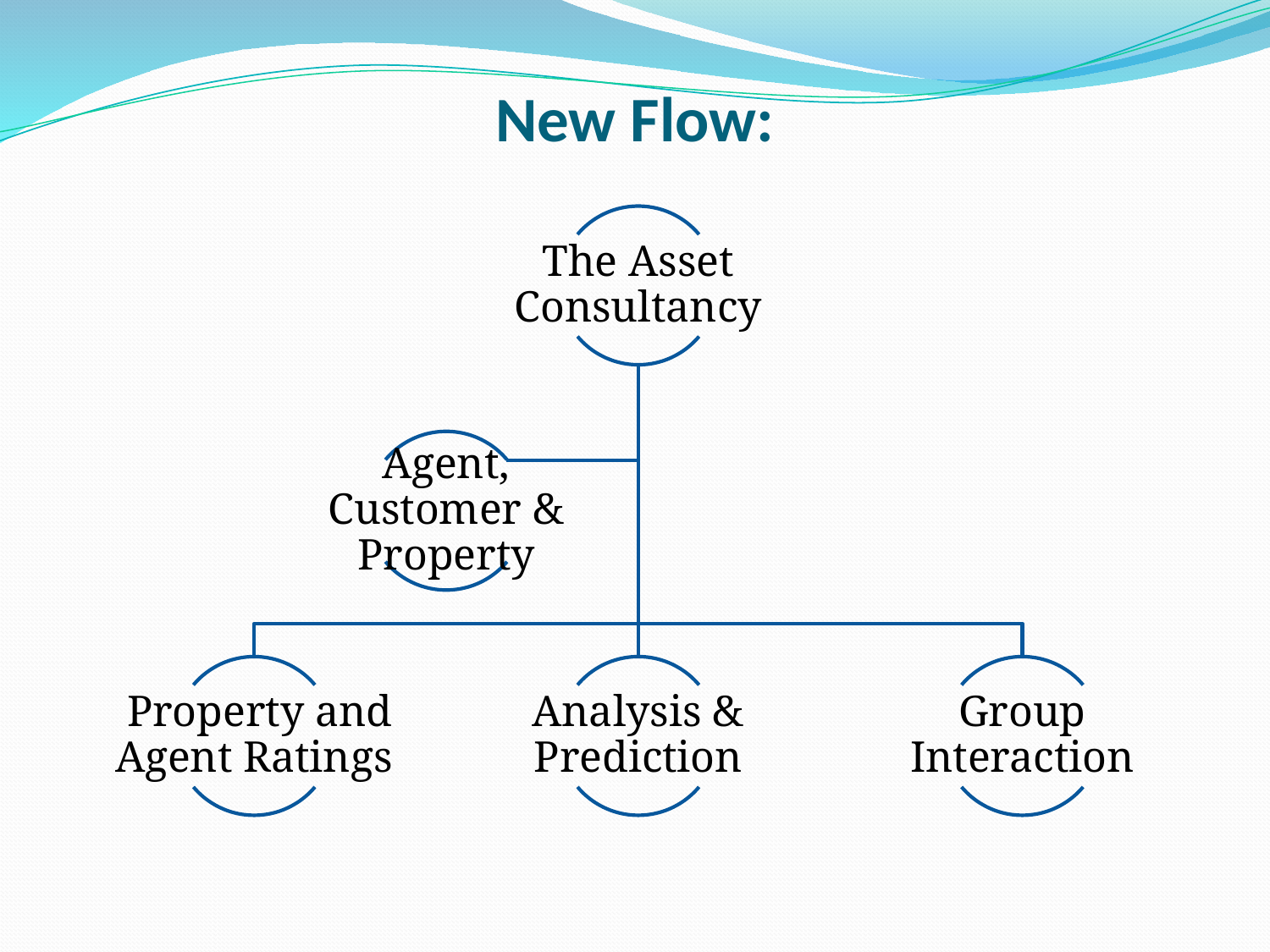

# New Flow:

The Asset Consultancy

Agent, Customer & Property

 Property and Agent Ratings

Analysis & Prediction

Group Interaction